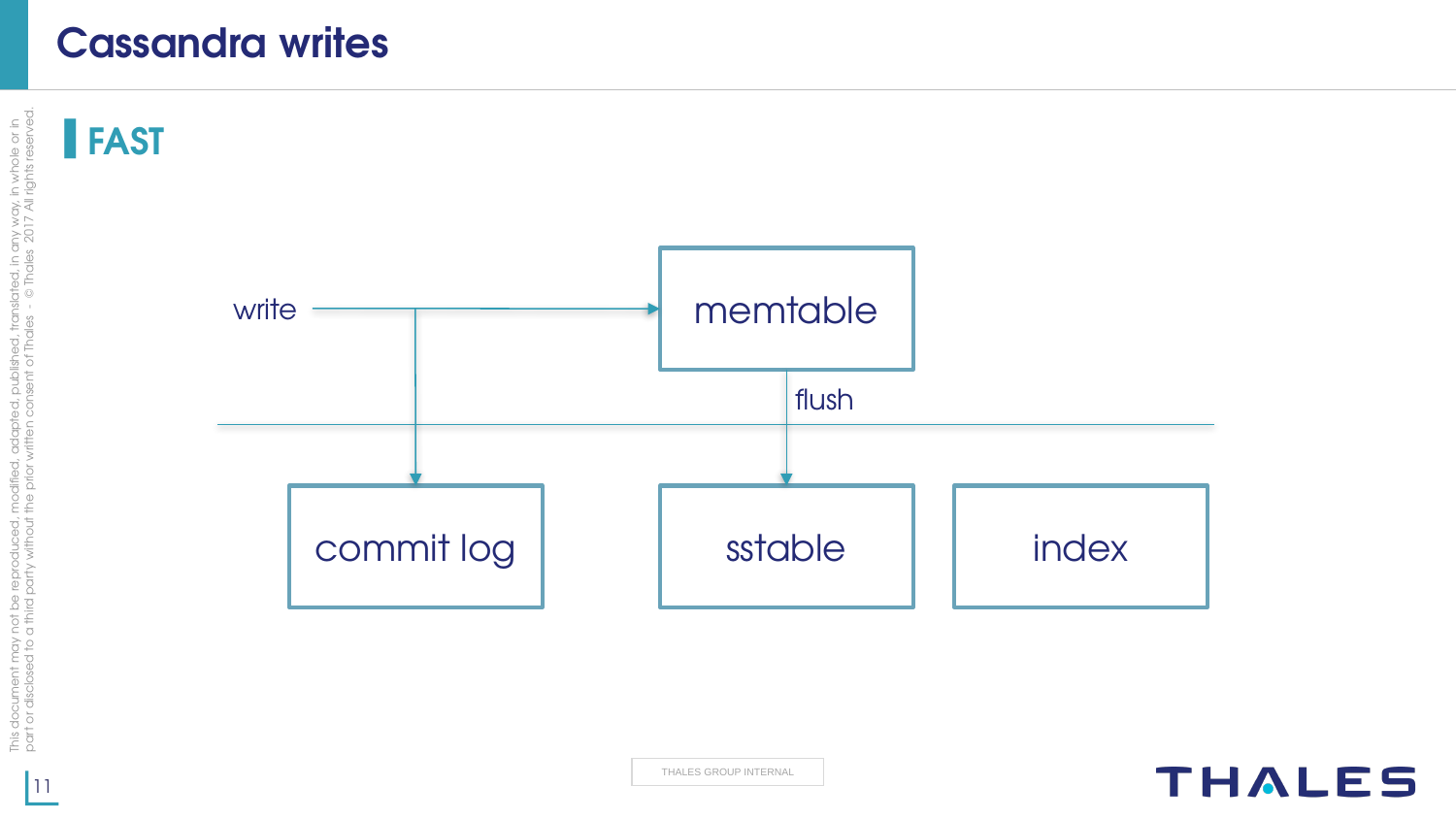

# Cassandra writes
FAST

memtable
write
flush
commit log
sstable
index